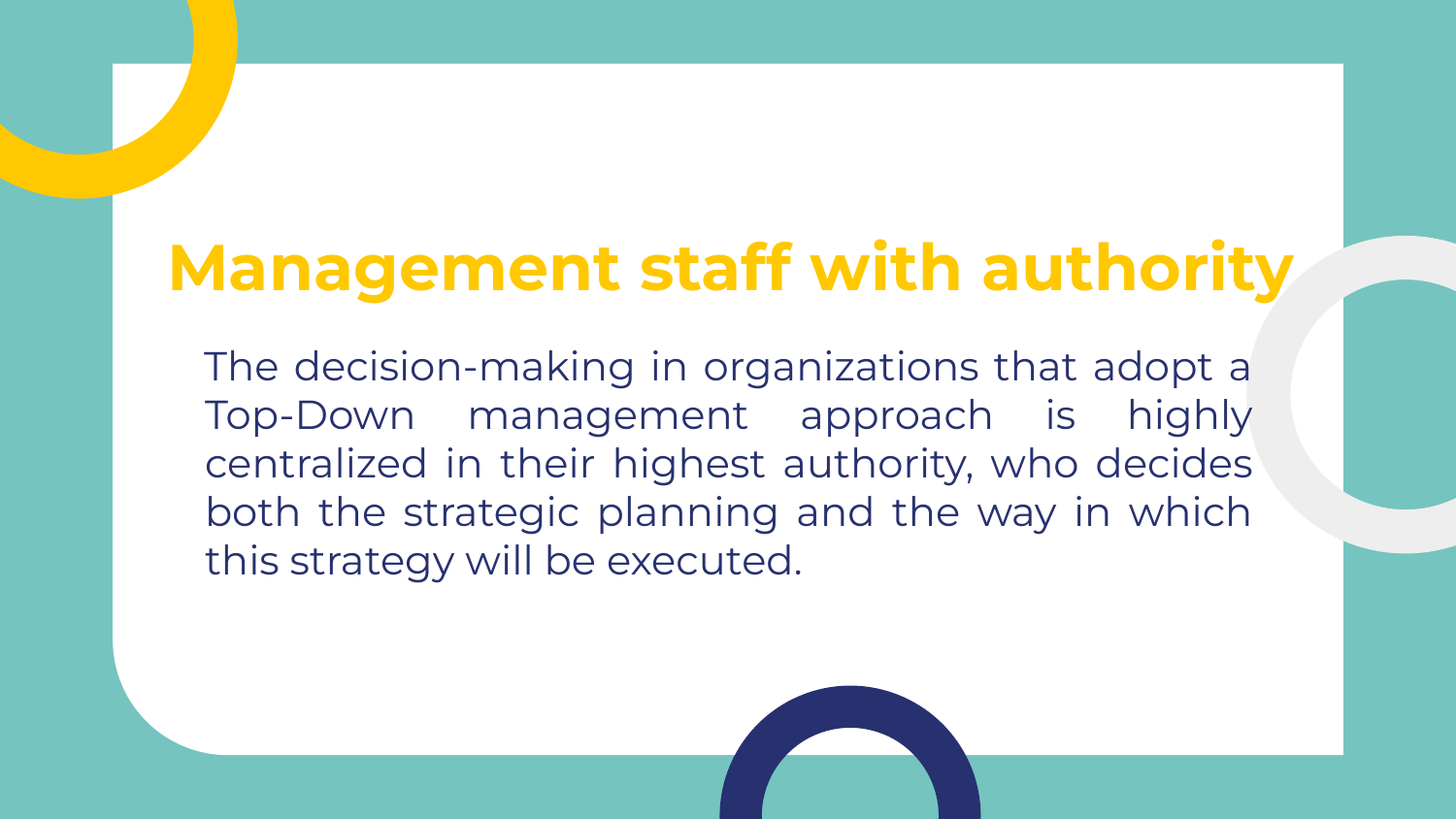

# Management staff with authority

The decision-making in organizations that adopt a Top-Down management approach is highly centralized in their highest authority, who decides both the strategic planning and the way in which this strategy will be executed.